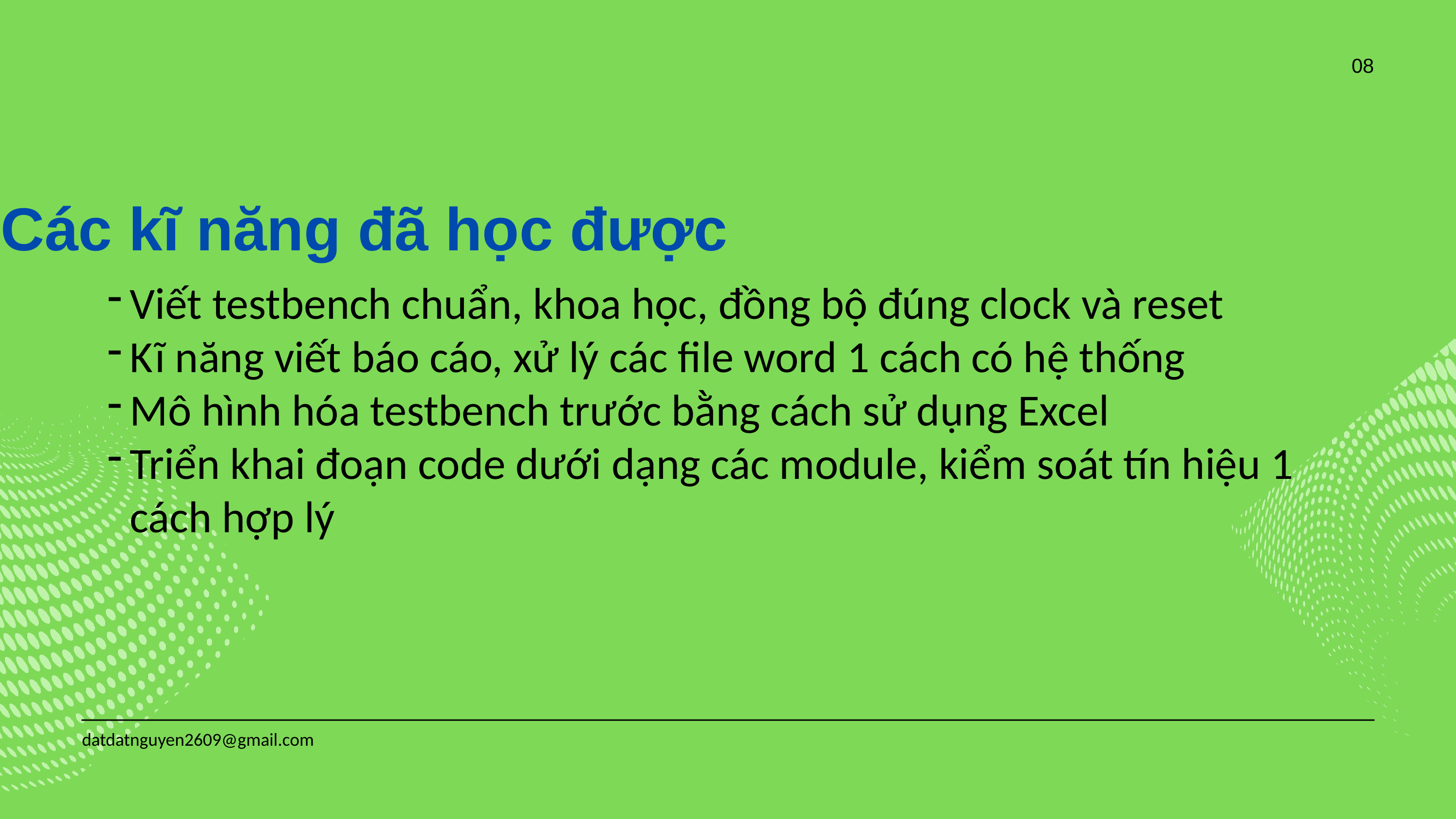

08
Các kĩ năng đã học được
Viết testbench chuẩn, khoa học, đồng bộ đúng clock và reset
Kĩ năng viết báo cáo, xử lý các file word 1 cách có hệ thống
Mô hình hóa testbench trước bằng cách sử dụng Excel
Triển khai đoạn code dưới dạng các module, kiểm soát tín hiệu 1 cách hợp lý

datdatnguyen2609@gmail.com